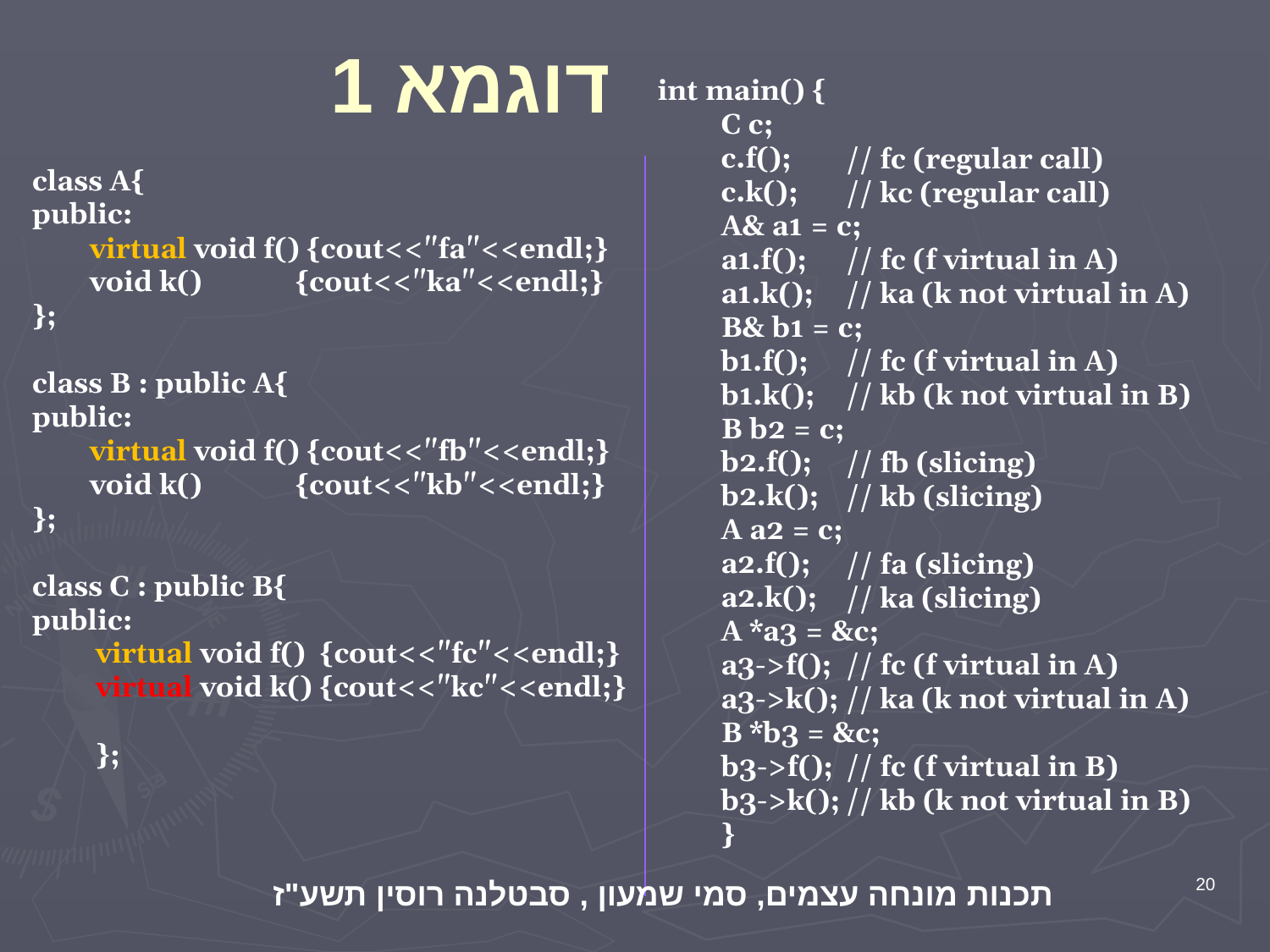

# דוגמא 1
int main() {
C c;
c.f();
c.k();
A& a1 = c;
a1.f();
a1.k();
B& b1 = c;
b1.f();
b1.k();
B b2 = c;
b2.f();
b2.k();
A a2 = c;
a2.f();
a2.k();
A *a3 = &c;
a3->f();
a3->k();
B *b3 = &c;
b3->f();
b3->k();
}

// fc (regular call)
// kc (regular call)

// fc (f virtual in A)
// ka (k not virtual in A)

// fc (f virtual in A)
// kb (k not virtual in B)

// fb (slicing)
// kb (slicing)

// fa (slicing)
// ka (slicing)

// fc (f virtual in A)
// ka (k not virtual in A)

// fc (f virtual in B)
// kb (k not virtual in B)
class A{
public:
        virtual void f() {cout<<"fa"<<endl;}
        void k()             {cout<<"ka"<<endl;}
};

class B : public A{
public:
        virtual void f() {cout<<"fb"<<endl;}
        void k()             {cout<<"kb"<<endl;}
};

class C : public B{
public:
virtual void f()  {cout<<"fc"<<endl;}
virtual void k() {cout<<"kc"<<endl;}

};
20
תכנות מונחה עצמים, סמי שמעון , סבטלנה רוסין תשע"ז